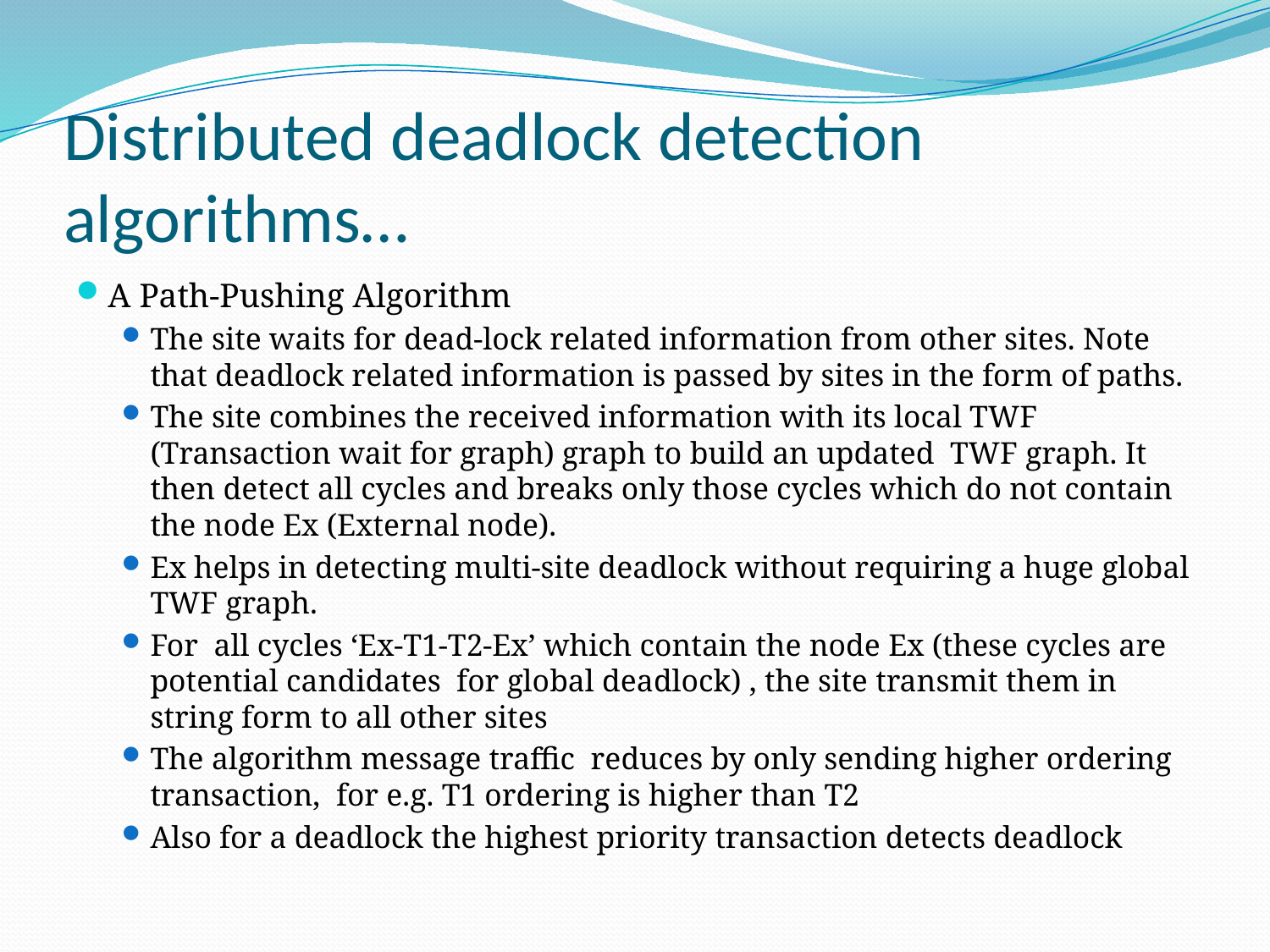

# Distributed deadlock detection algorithms…
A Path-Pushing Algorithm
The site waits for dead-lock related information from other sites. Note that deadlock related information is passed by sites in the form of paths.
The site combines the received information with its local TWF (Transaction wait for graph) graph to build an updated  TWF graph. It then detect all cycles and breaks only those cycles which do not contain the node Ex (External node).
Ex helps in detecting multi-site deadlock without requiring a huge global TWF graph.
For  all cycles ‘Ex-T1-T2-Ex’ which contain the node Ex (these cycles are potential candidates  for global deadlock) , the site transmit them in string form to all other sites
The algorithm message traffic  reduces by only sending higher ordering transaction,  for e.g. T1 ordering is higher than T2
Also for a deadlock the highest priority transaction detects deadlock